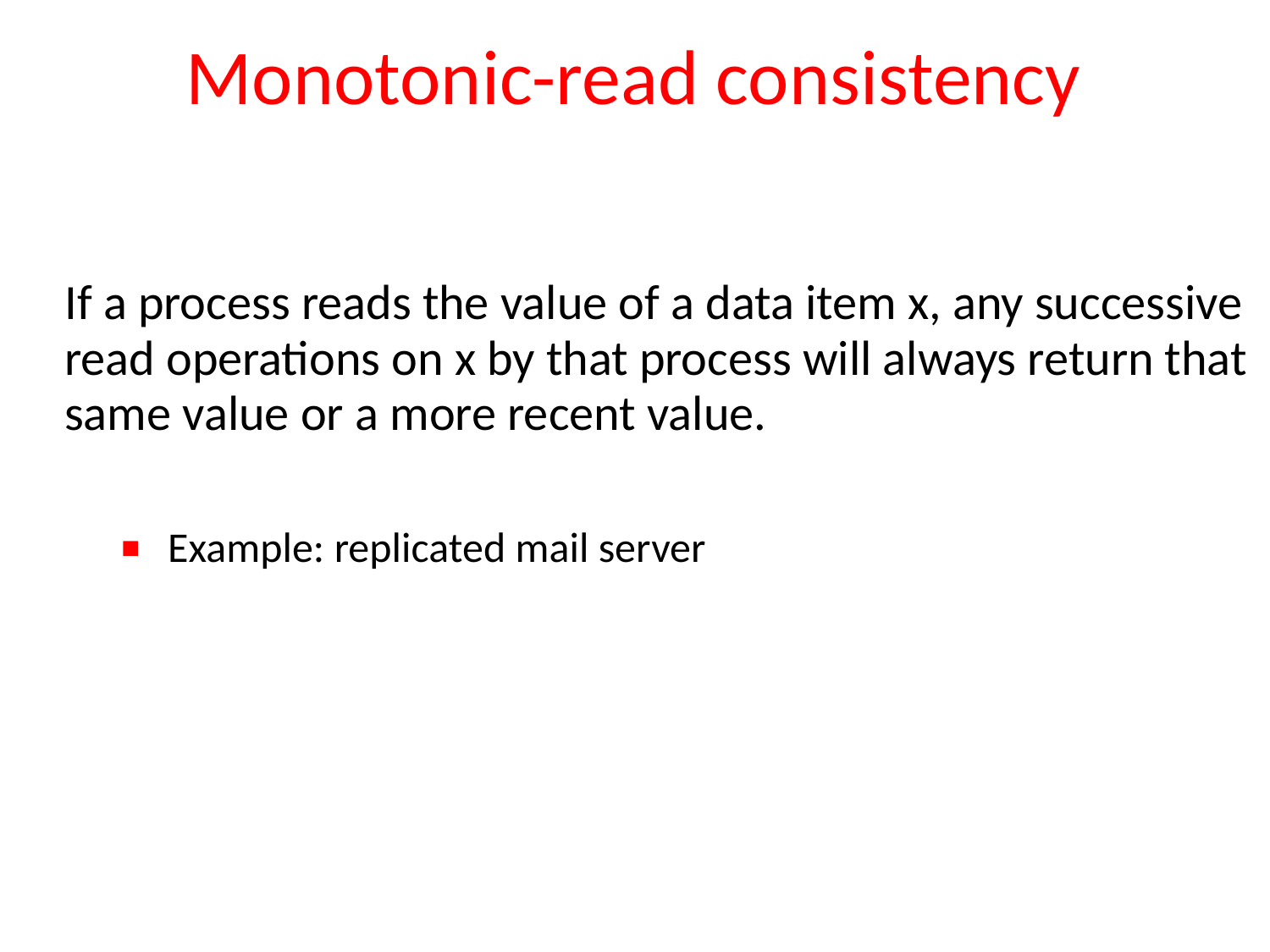

# Monotonic-read consistency
If a process reads the value of a data item x, any successive read operations on x by that process will always return that same value or a more recent value.

Example: replicated mail server